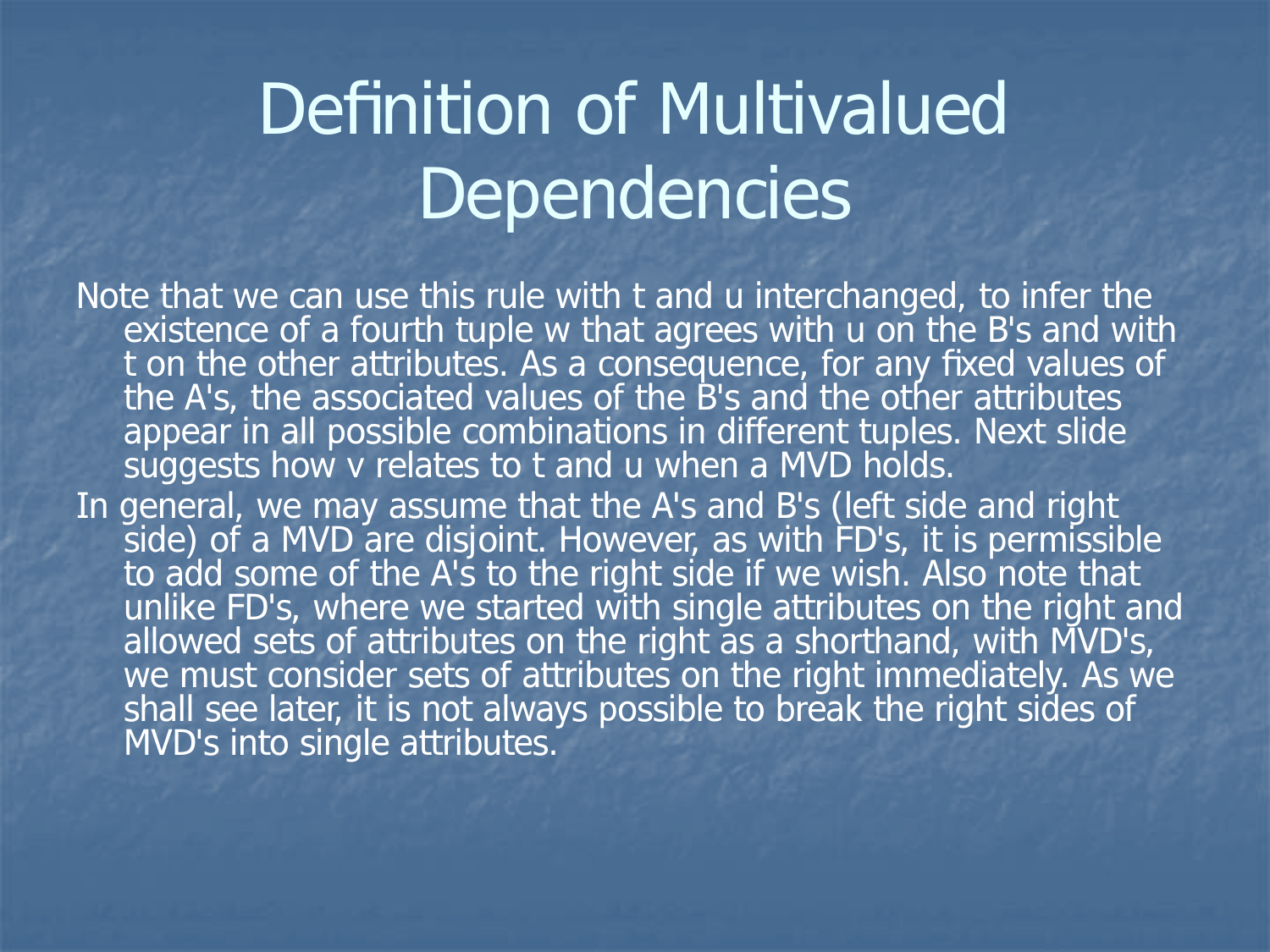

# Definition of Multivalued Dependencies
Note that we can use this rule with t and u interchanged, to infer the existence of a fourth tuple w that agrees with u on the B's and with t on the other attributes. As a consequence, for any fixed values of the A's, the associated values of the B's and the other attributes appear in all possible combinations in different tuples. Next slide suggests how v relates to t and u when a MVD holds.
In general, we may assume that the A's and B's (left side and right side) of a MVD are disjoint. However, as with FD's, it is permissible to add some of the A's to the right side if we wish. Also note that unlike FD's, where we started with single attributes on the right and allowed sets of attributes on the right as a shorthand, with MVD's, we must consider sets of attributes on the right immediately. As we shall see later, it is not always possible to break the right sides of MVD's into single attributes.